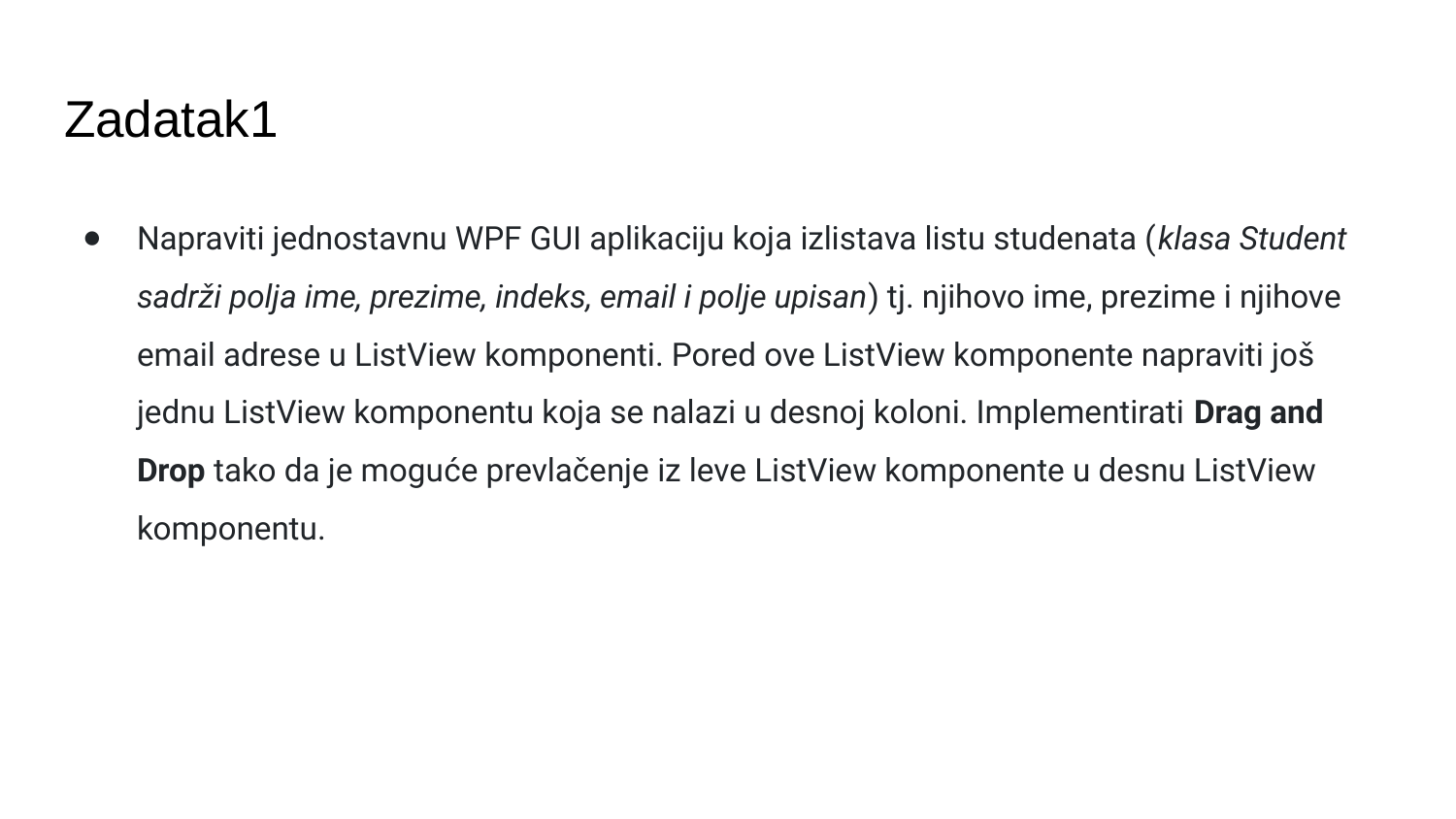

# Zadatak1
Napraviti jednostavnu WPF GUI aplikaciju koja izlistava listu studenata (klasa Student sadrži polja ime, prezime, indeks, email i polje upisan) tj. njihovo ime, prezime i njihove email adrese u ListView komponenti. Pored ove ListView komponente napraviti još jednu ListView komponentu koja se nalazi u desnoj koloni. Implementirati Drag and Drop tako da je moguće prevlačenje iz leve ListView komponente u desnu ListView komponentu.